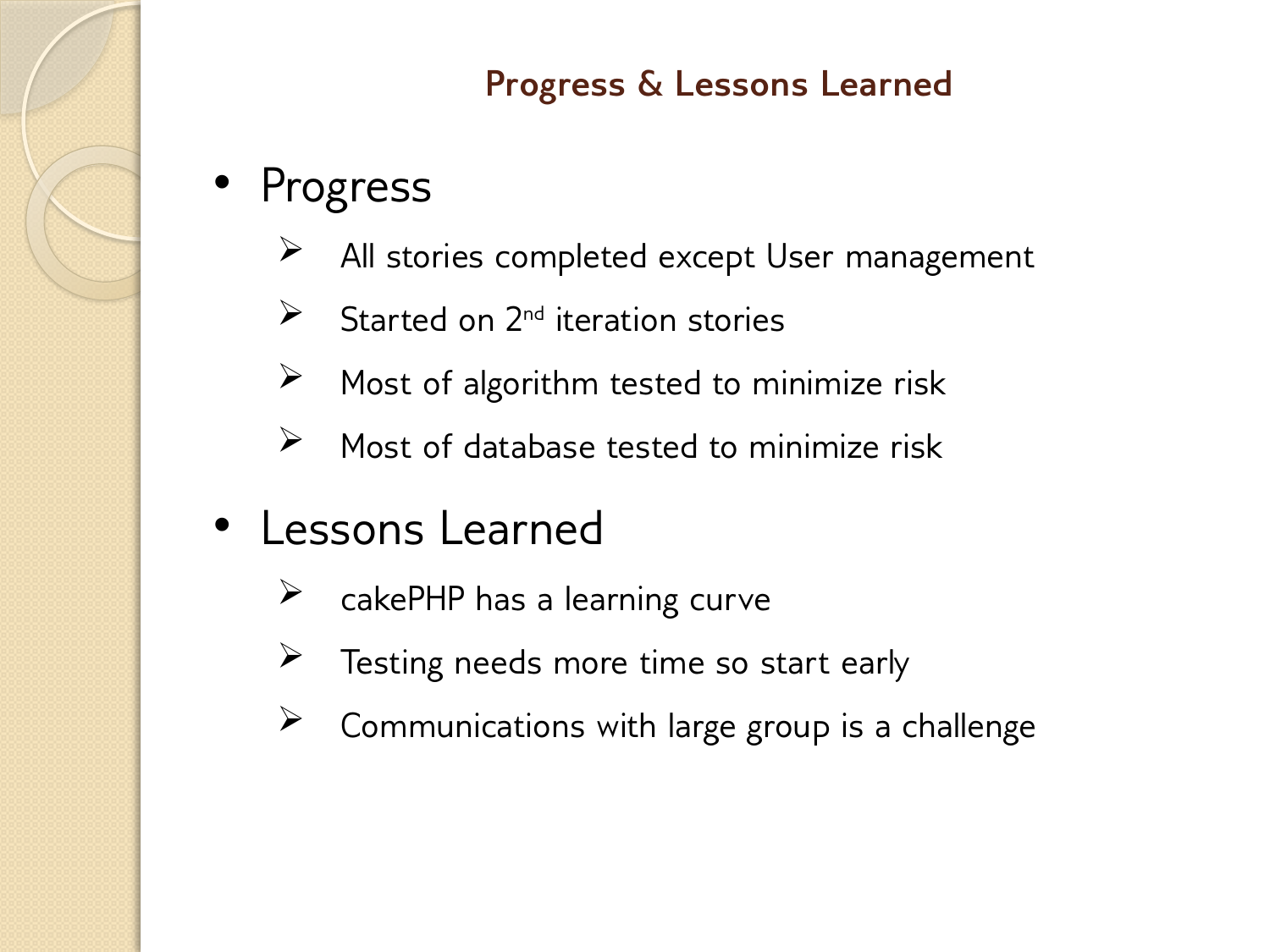

# Progress & Lessons Learned
Progress
All stories completed except User management
Started on 2nd iteration stories
Most of algorithm tested to minimize risk
Most of database tested to minimize risk
Lessons Learned
cakePHP has a learning curve
Testing needs more time so start early
Communications with large group is a challenge